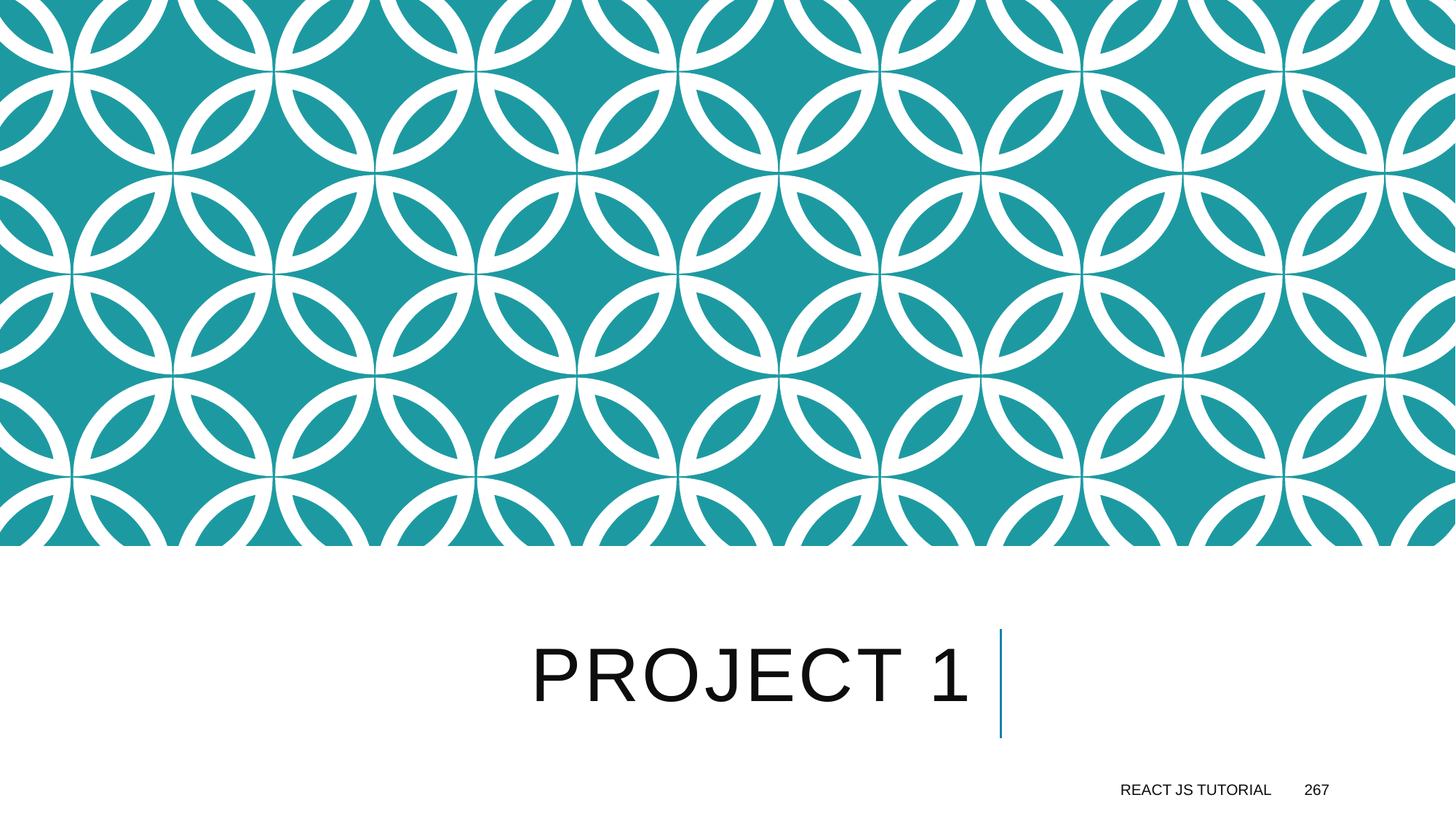

# Project 1

React JS Tutorial
267